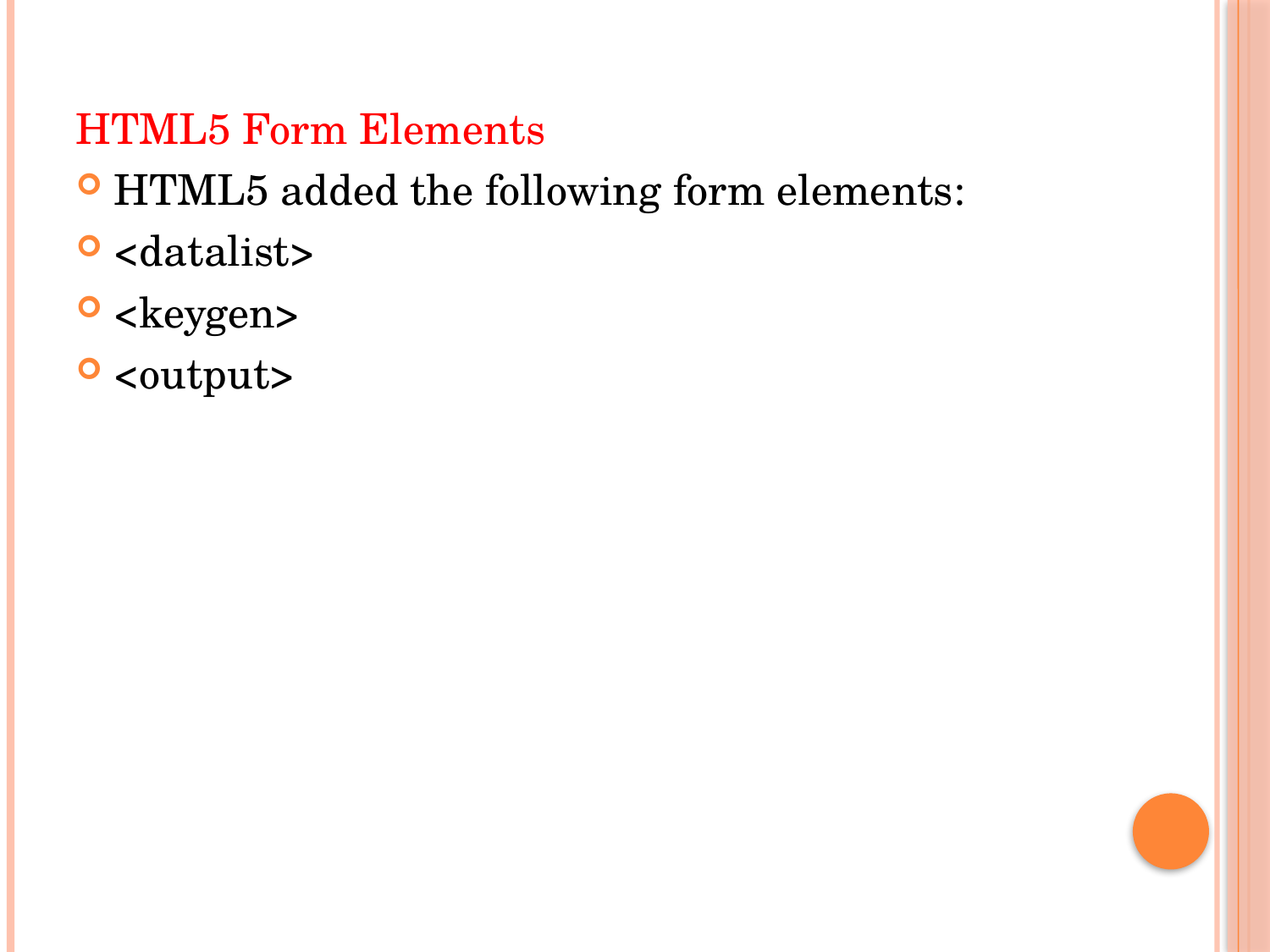

HTML5 Form Elements
HTML5 added the following form elements:
<datalist>
<keygen>
<output>